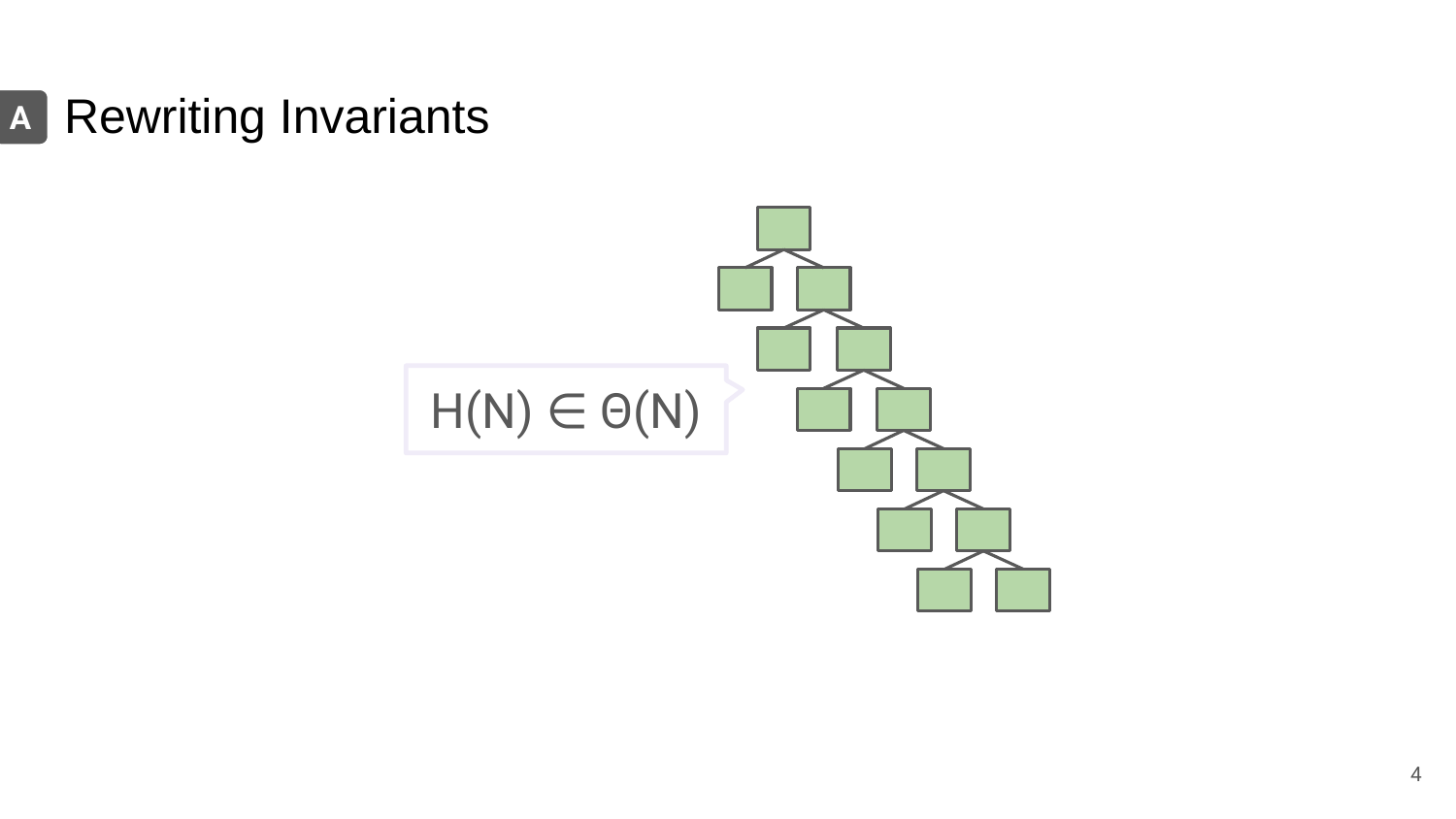

# Rewriting Invariants
A

H(N) ∈ Θ(N)
4